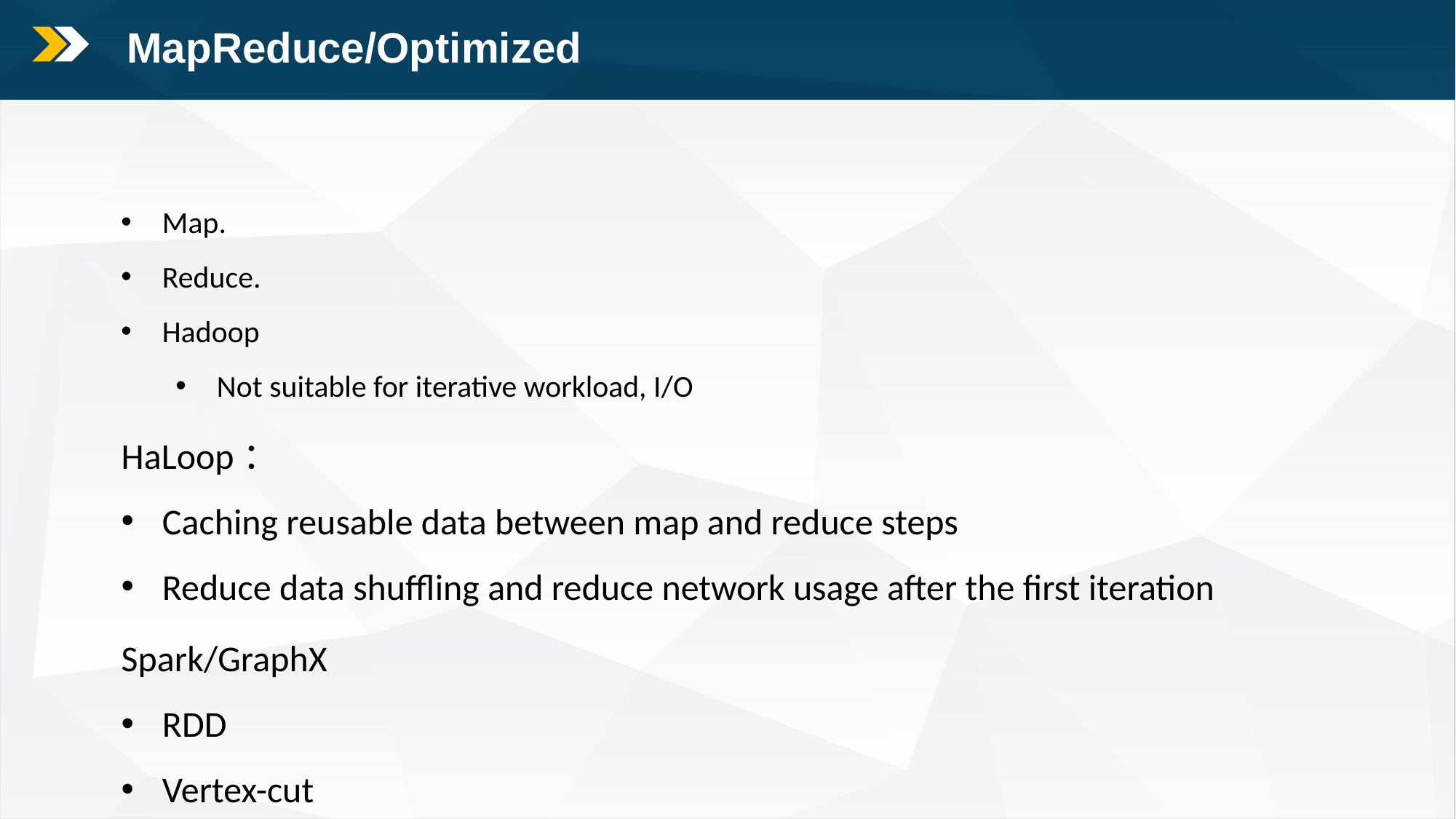

MapReduce/Optimized

Map.
Reduce.
Hadoop
Not suitable for iterative workload, I/O
HaLoop：
Caching reusable data between map and reduce steps
Reduce data shuffling and reduce network usage after the first iteration
Spark/GraphX
RDD
Vertex-cut